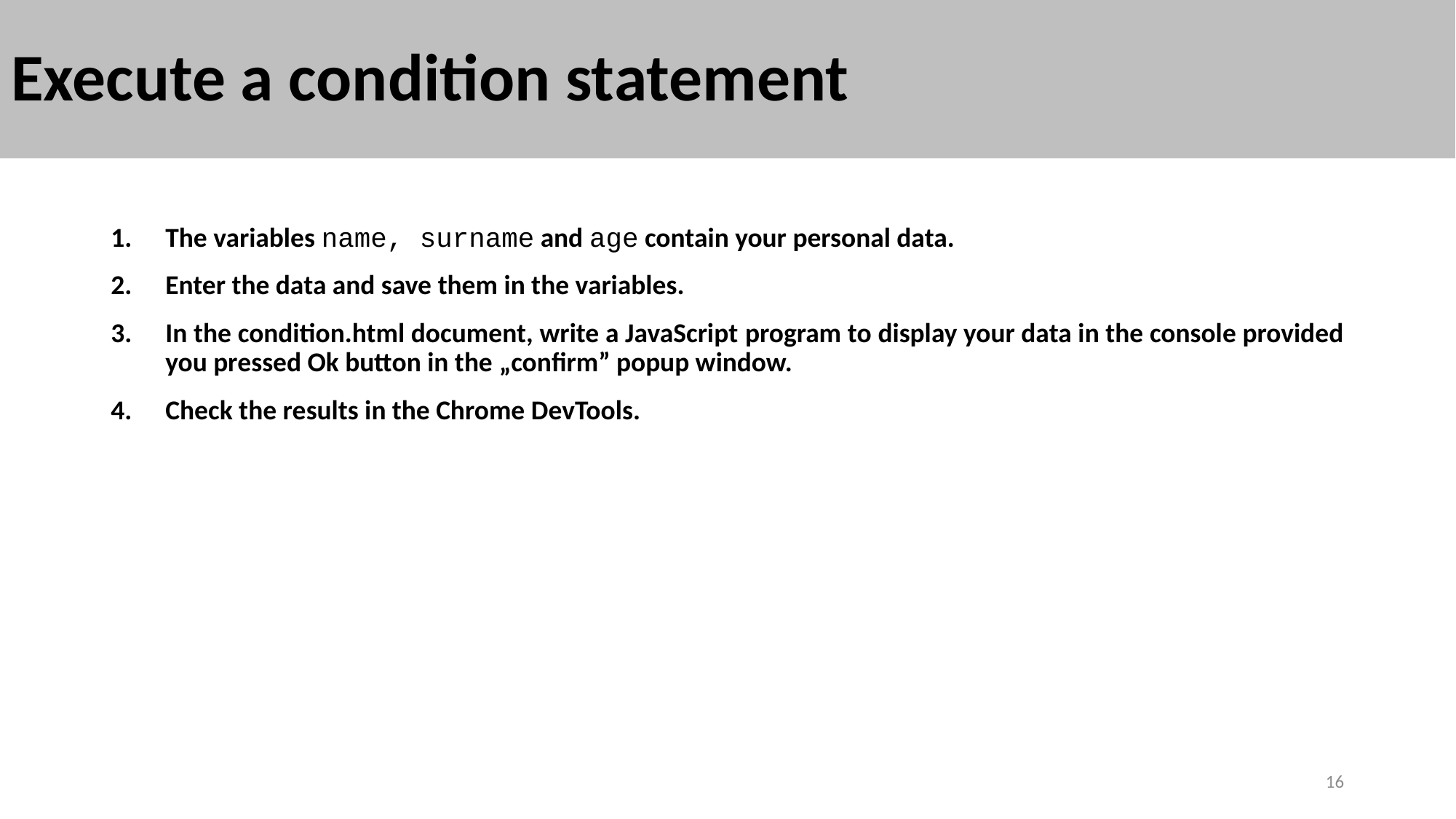

# Execute a condition statement
The variables name, surname and age contain your personal data.
Enter the data and save them in the variables.
In the condition.html document, write a JavaScript program to display your data in the console provided you pressed Ok button in the „confirm” popup window.
Check the results in the Chrome DevTools.

16